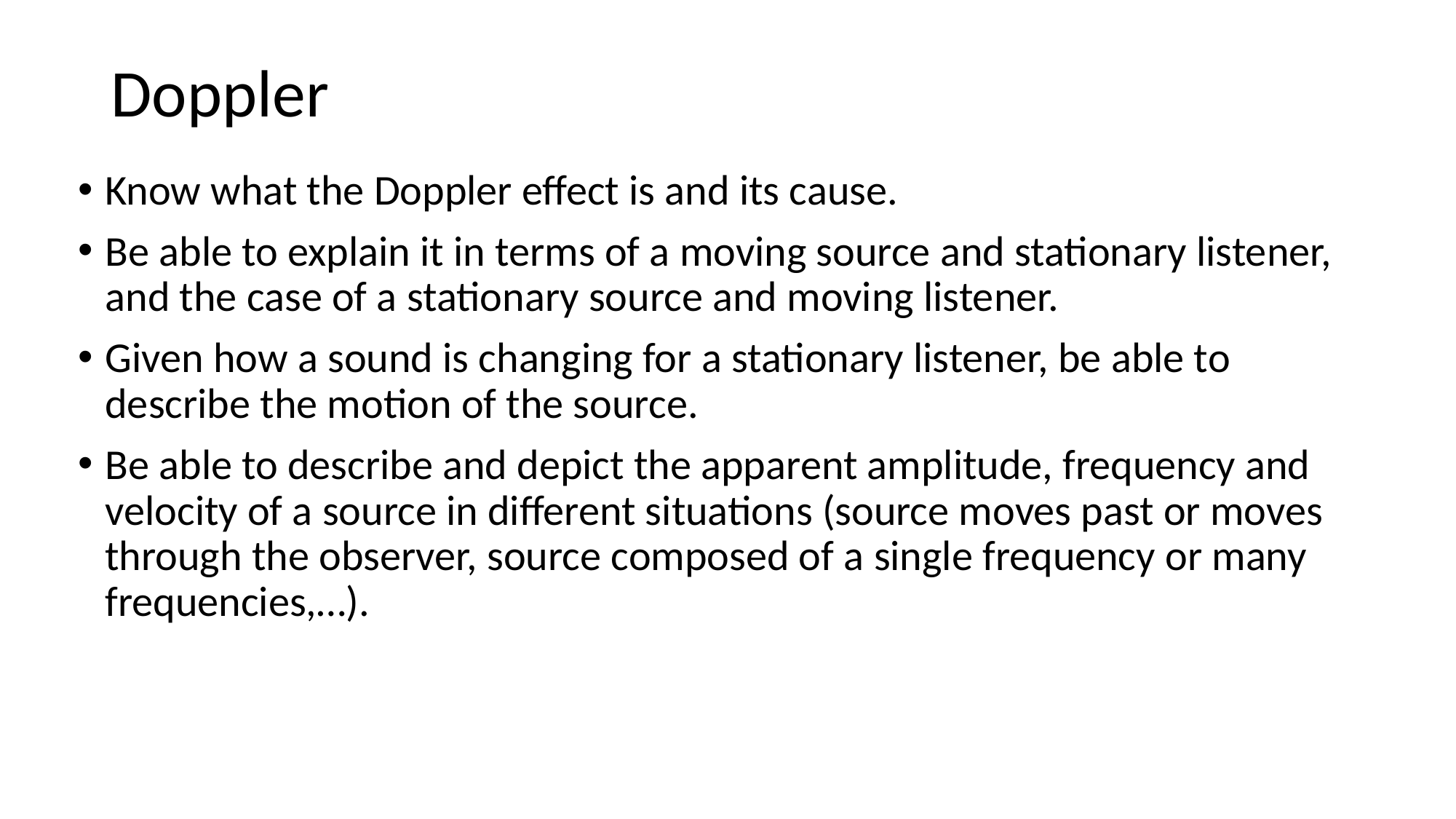

# Doppler
Know what the Doppler effect is and its cause.
Be able to explain it in terms of a moving source and stationary listener, and the case of a stationary source and moving listener.
Given how a sound is changing for a stationary listener, be able to describe the motion of the source.
Be able to describe and depict the apparent amplitude, frequency and velocity of a source in different situations (source moves past or moves through the observer, source composed of a single frequency or many frequencies,…).